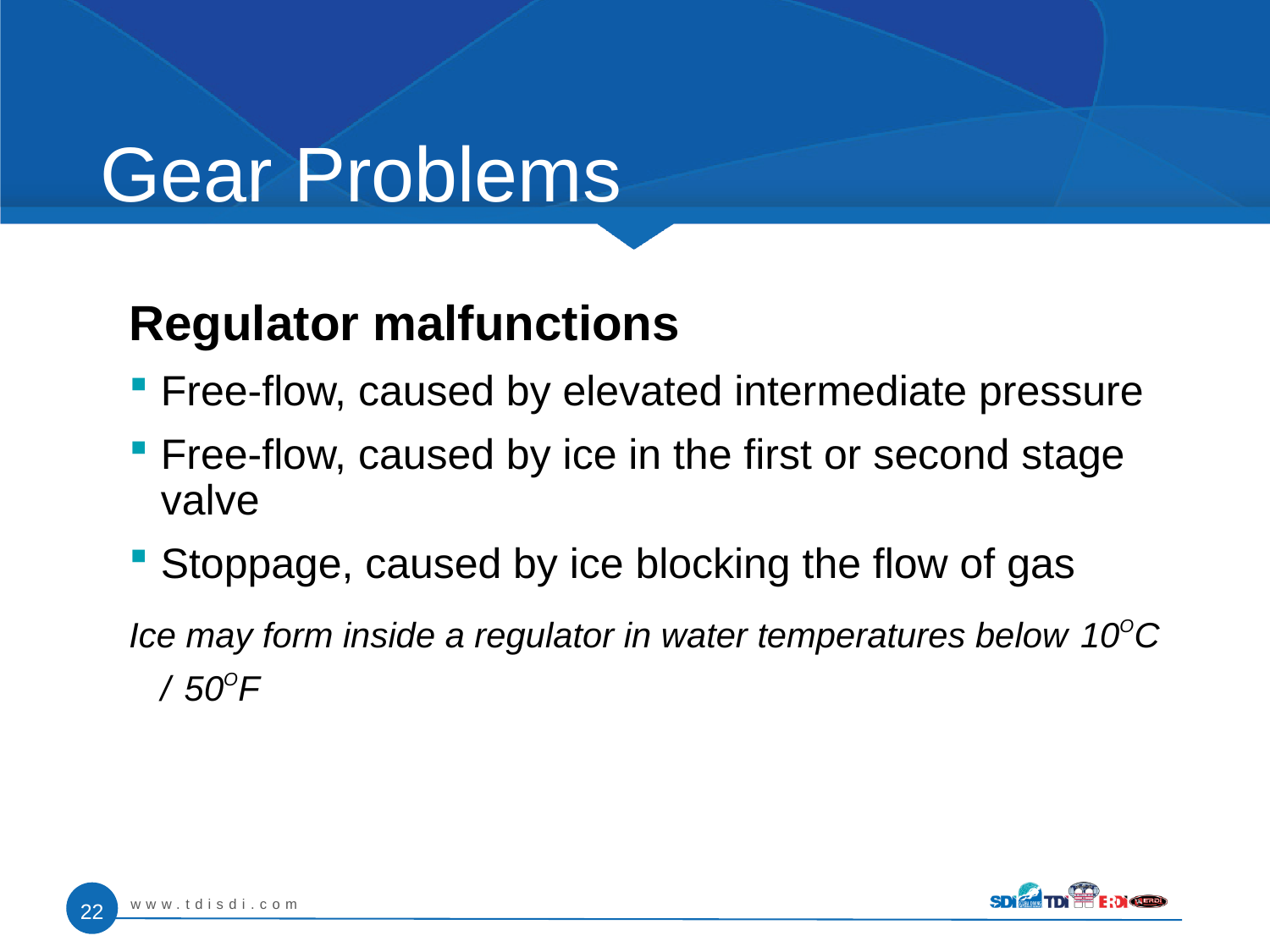

# Gear Problems
Regulator malfunctions
Free-flow, caused by elevated intermediate pressure
Free-flow, caused by ice in the first or second stage valve
Stoppage, caused by ice blocking the flow of gas
Ice may form inside a regulator in water temperatures below 10OC / 50OF
www.tdisdi.com
22